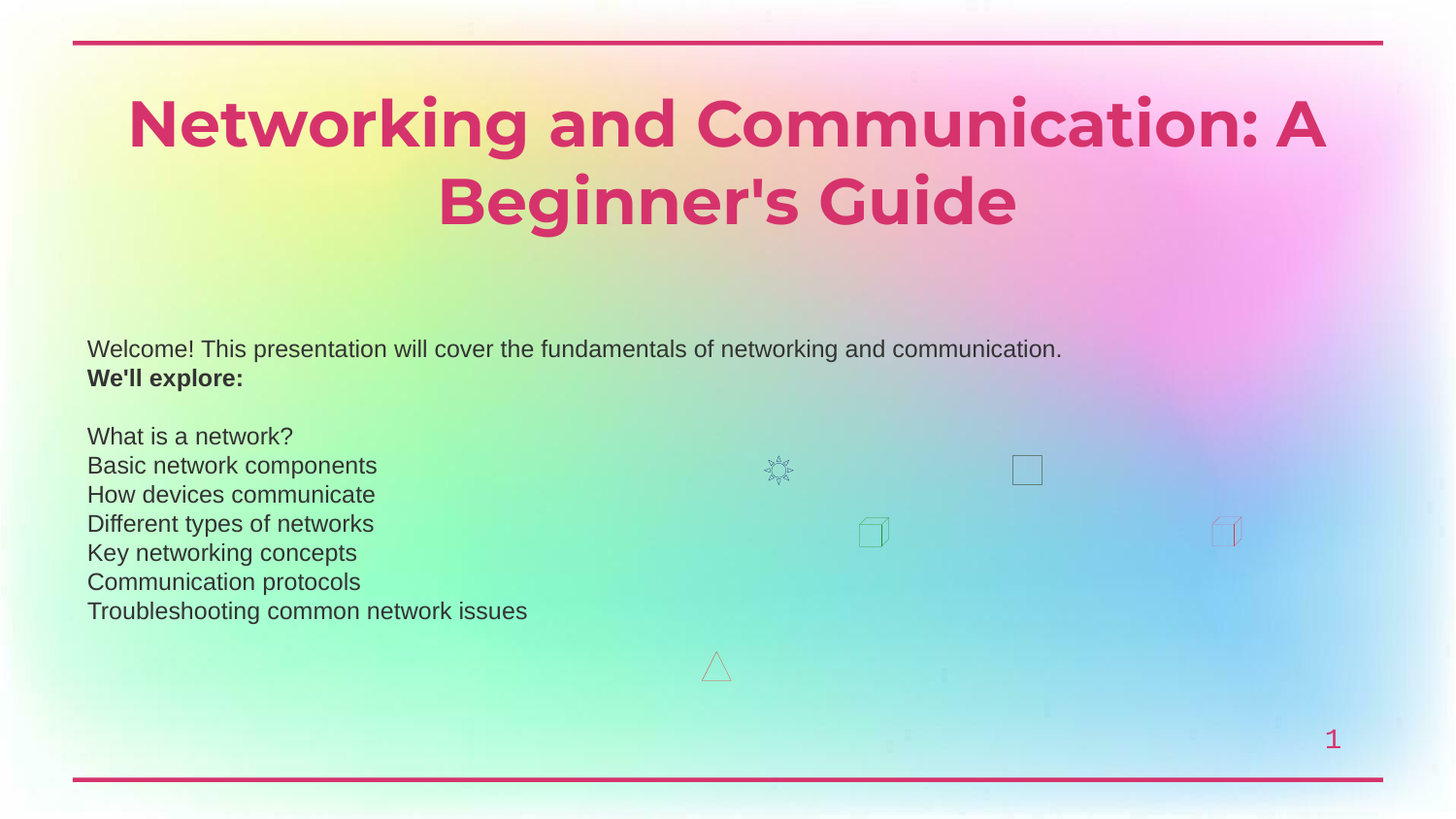

Networking and Communication: A Beginner's Guide
Welcome! This presentation will cover the fundamentals of networking and communication.
We'll explore:

What is a network?
Basic network components
How devices communicate
Different types of networks
Key networking concepts
Communication protocols
Troubleshooting common network issues

1